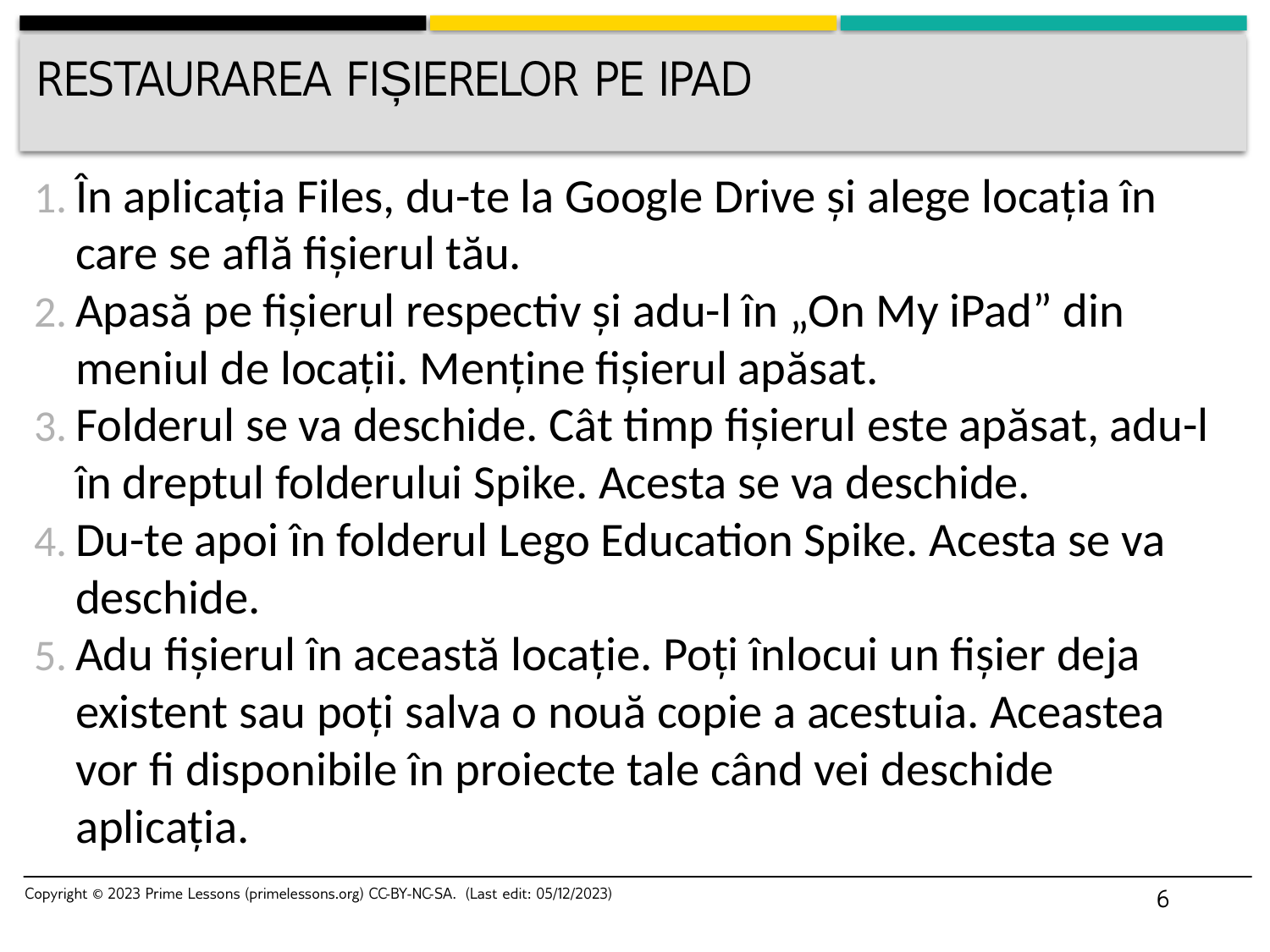

# Restaurarea fișierelor pe ipad
În aplicația Files, du-te la Google Drive și alege locația în care se află fișierul tău.
Apasă pe fișierul respectiv și adu-l în „On My iPad” din meniul de locații. Menține fișierul apăsat.
Folderul se va deschide. Cât timp fișierul este apăsat, adu-l în dreptul folderului Spike. Acesta se va deschide.
Du-te apoi în folderul Lego Education Spike. Acesta se va deschide.
Adu fișierul în această locație. Poți înlocui un fișier deja existent sau poți salva o nouă copie a acestuia. Aceastea vor fi disponibile în proiecte tale când vei deschide aplicația.

6
Copyright © 2023 Prime Lessons (primelessons.org) CC-BY-NC-SA.  (Last edit: 05/12/2023)